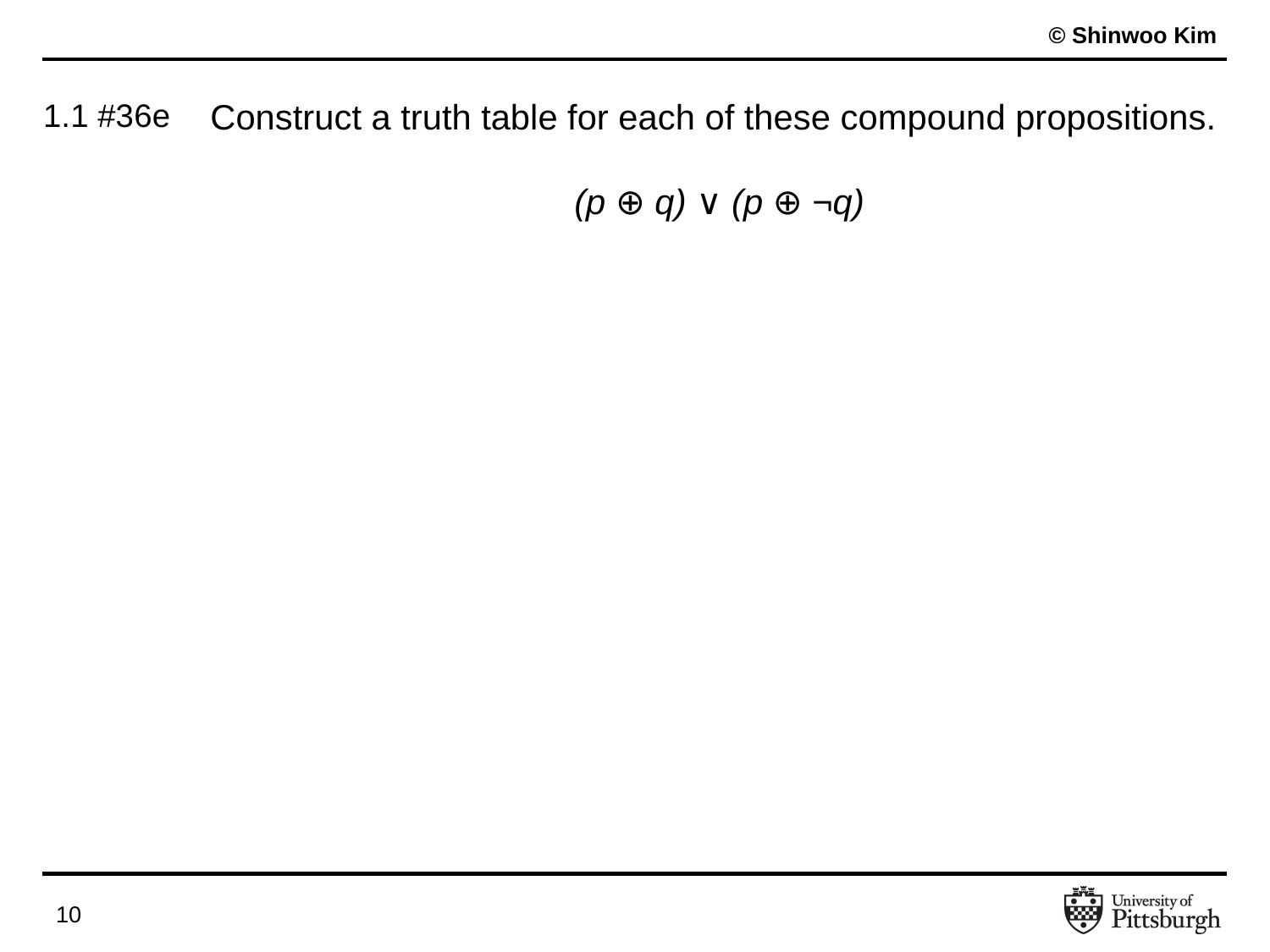

# 1.1 #36e
Construct a truth table for each of these compound propositions.

(p ⊕ q) ∨ (p ⊕ ¬q)
10